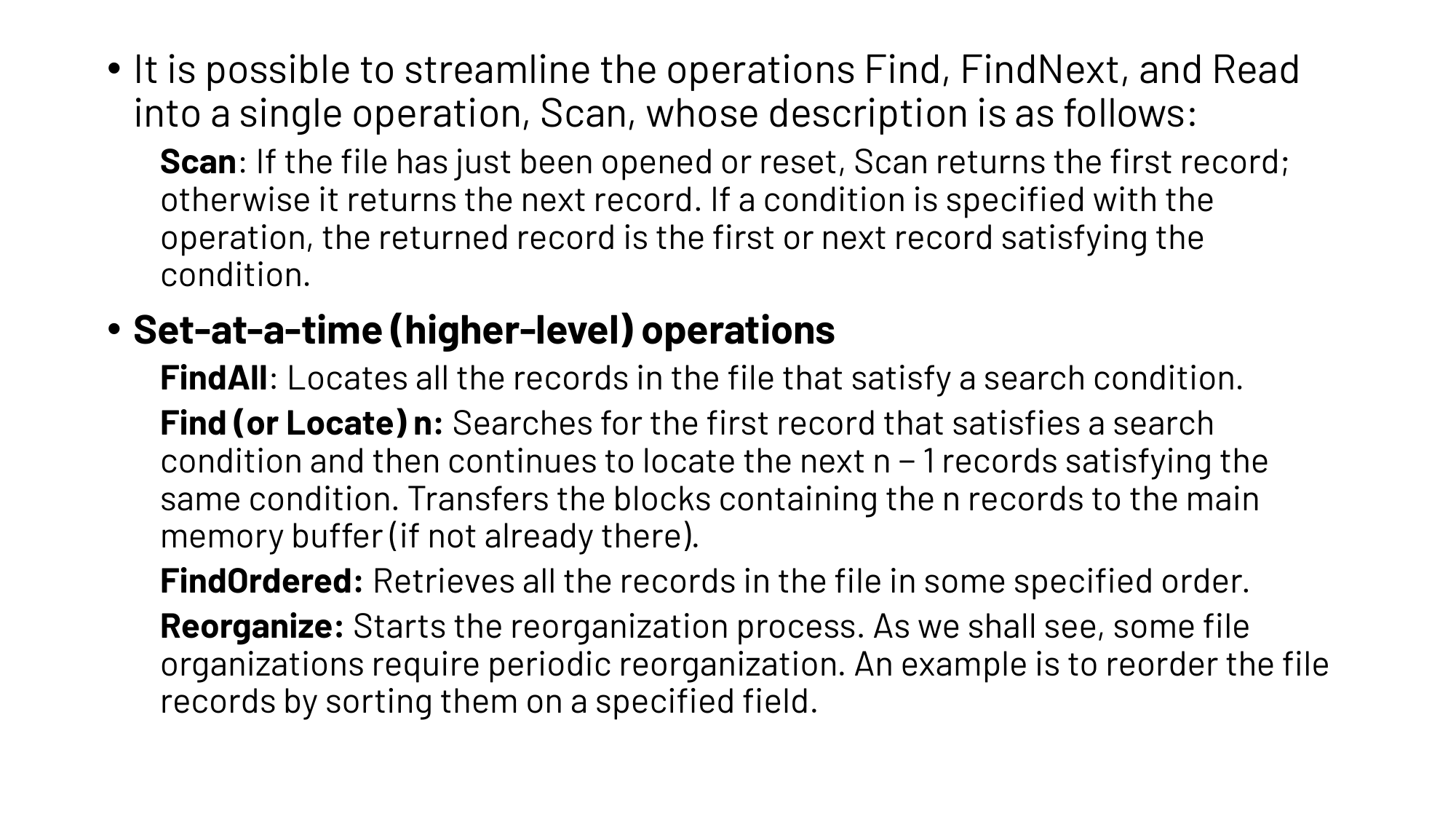

It is possible to streamline the operations Find, FindNext, and Read into a single operation, Scan, whose description is as follows:
Scan: If the file has just been opened or reset, Scan returns the first record; otherwise it returns the next record. If a condition is specified with the operation, the returned record is the first or next record satisfying the condition.
Set-at-a-time (higher-level) operations
FindAll: Locates all the records in the file that satisfy a search condition.
Find (or Locate) n: Searches for the first record that satisfies a search condition and then continues to locate the next n − 1 records satisfying the same condition. Transfers the blocks containing the n records to the main memory buffer (if not already there).
FindOrdered: Retrieves all the records in the file in some specified order.
Reorganize: Starts the reorganization process. As we shall see, some file organizations require periodic reorganization. An example is to reorder the file records by sorting them on a specified field.